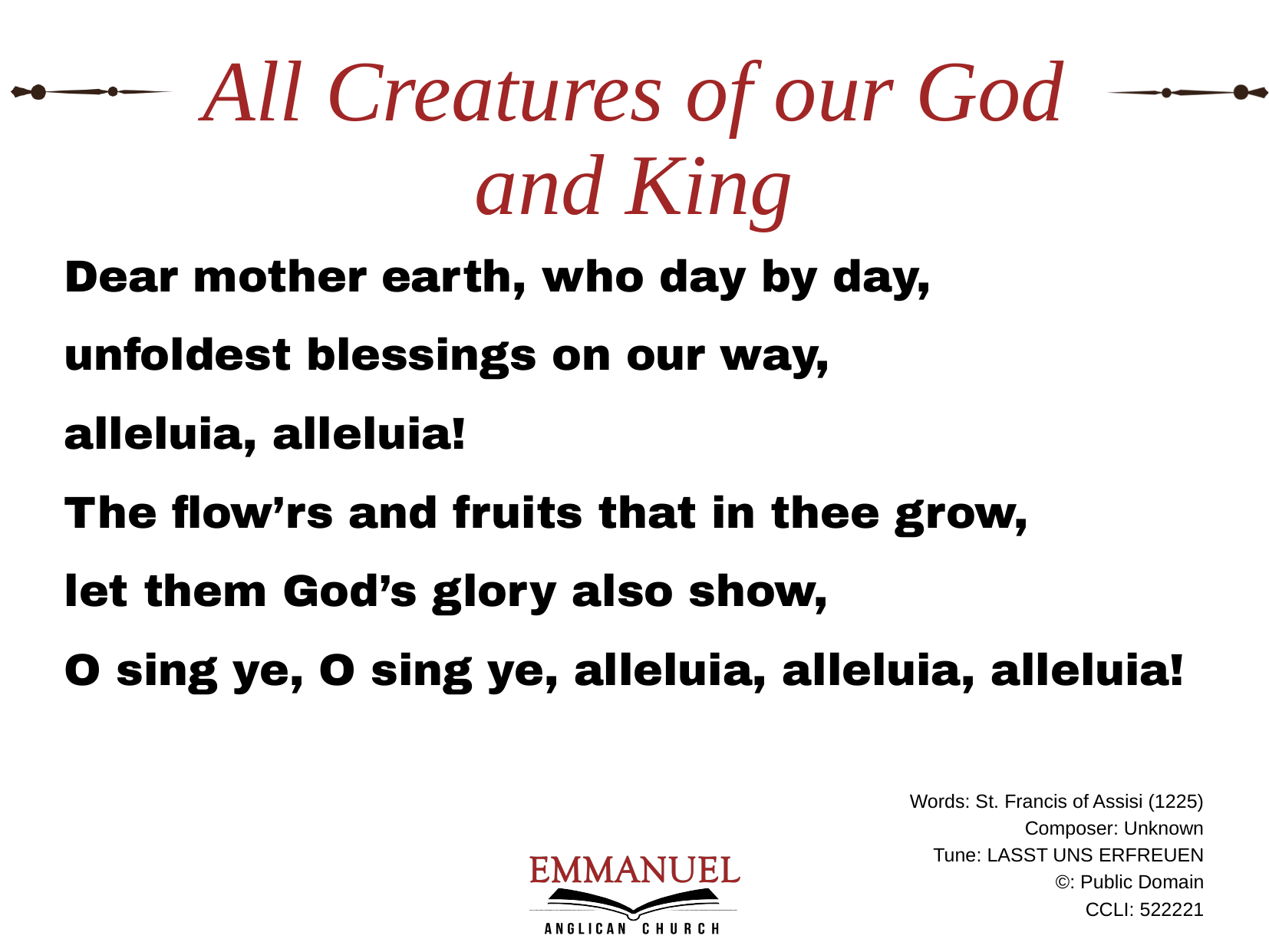

# All Creatures of our God and King
Dear mother earth, who day by day,
unfoldest blessings on our way,
alleluia, alleluia!
The flow’rs and fruits that in thee grow,
let them God’s glory also show,
O sing ye, O sing ye, alleluia, alleluia, alleluia!
Words: St. Francis of Assisi (1225)
Composer: Unknown
Tune: LASST UNS ERFREUEN
©: Public Domain
CCLI: 522221